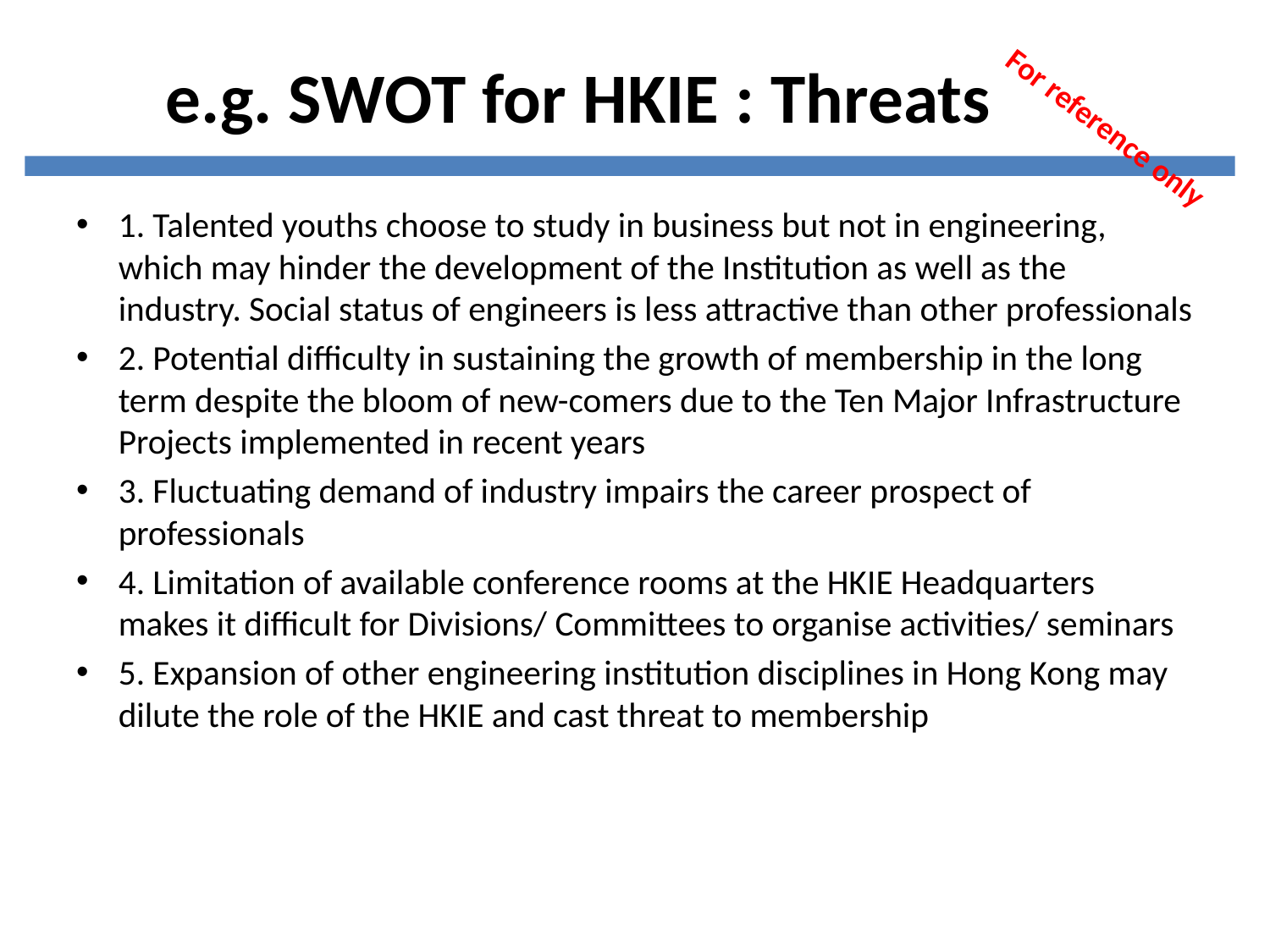

# e.g. SWOT for HKIE : Threats
For reference only
1. Talented youths choose to study in business but not in engineering, which may hinder the development of the Institution as well as the industry. Social status of engineers is less attractive than other professionals
2. Potential difficulty in sustaining the growth of membership in the long term despite the bloom of new-comers due to the Ten Major Infrastructure Projects implemented in recent years
3. Fluctuating demand of industry impairs the career prospect of professionals
4. Limitation of available conference rooms at the HKIE Headquarters makes it difficult for Divisions/ Committees to organise activities/ seminars
5. Expansion of other engineering institution disciplines in Hong Kong may dilute the role of the HKIE and cast threat to membership